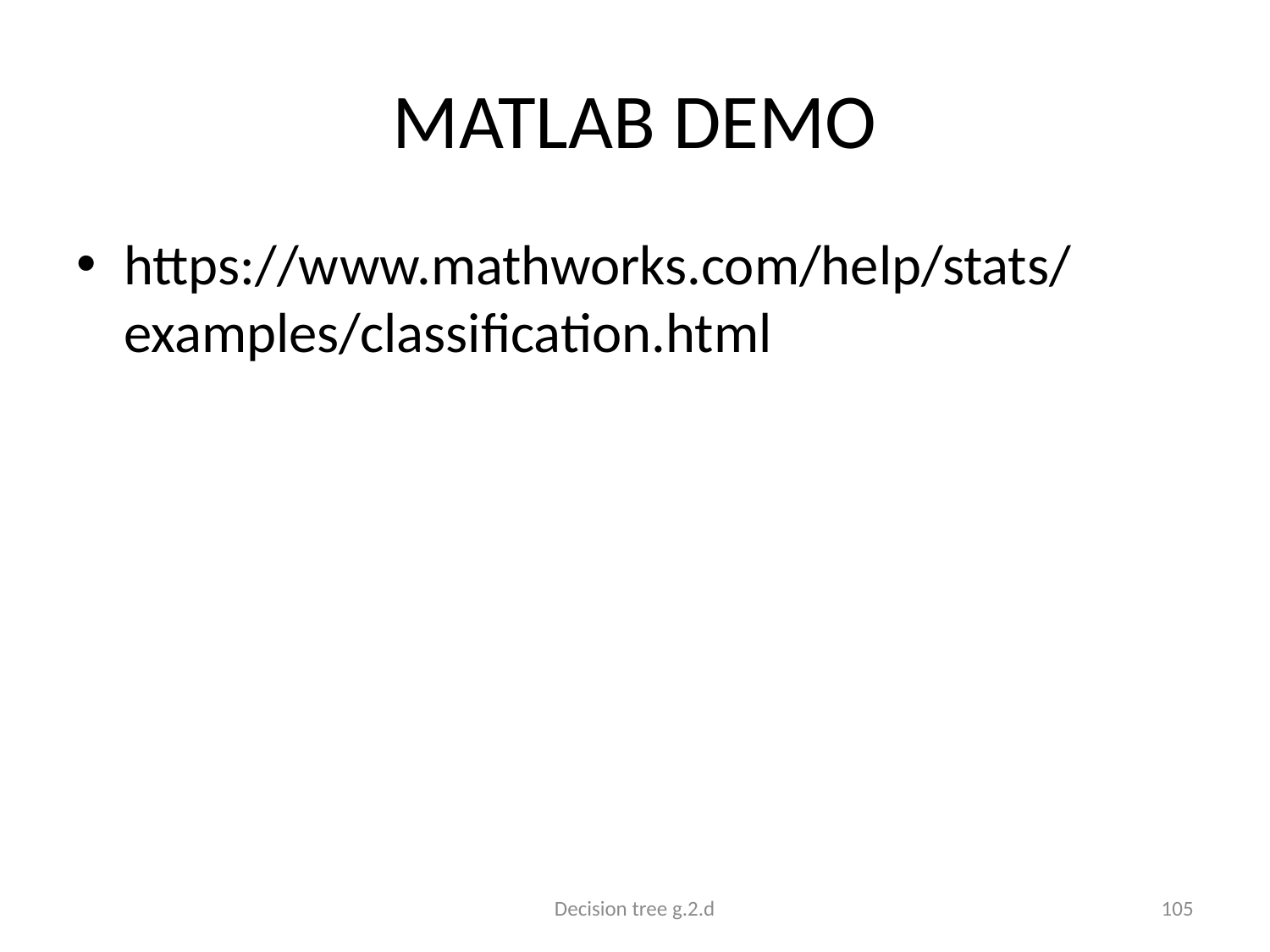

# MATLAB DEMO
https://www.mathworks.com/help/stats/examples/classification.html
Decision tree g.2.d
105